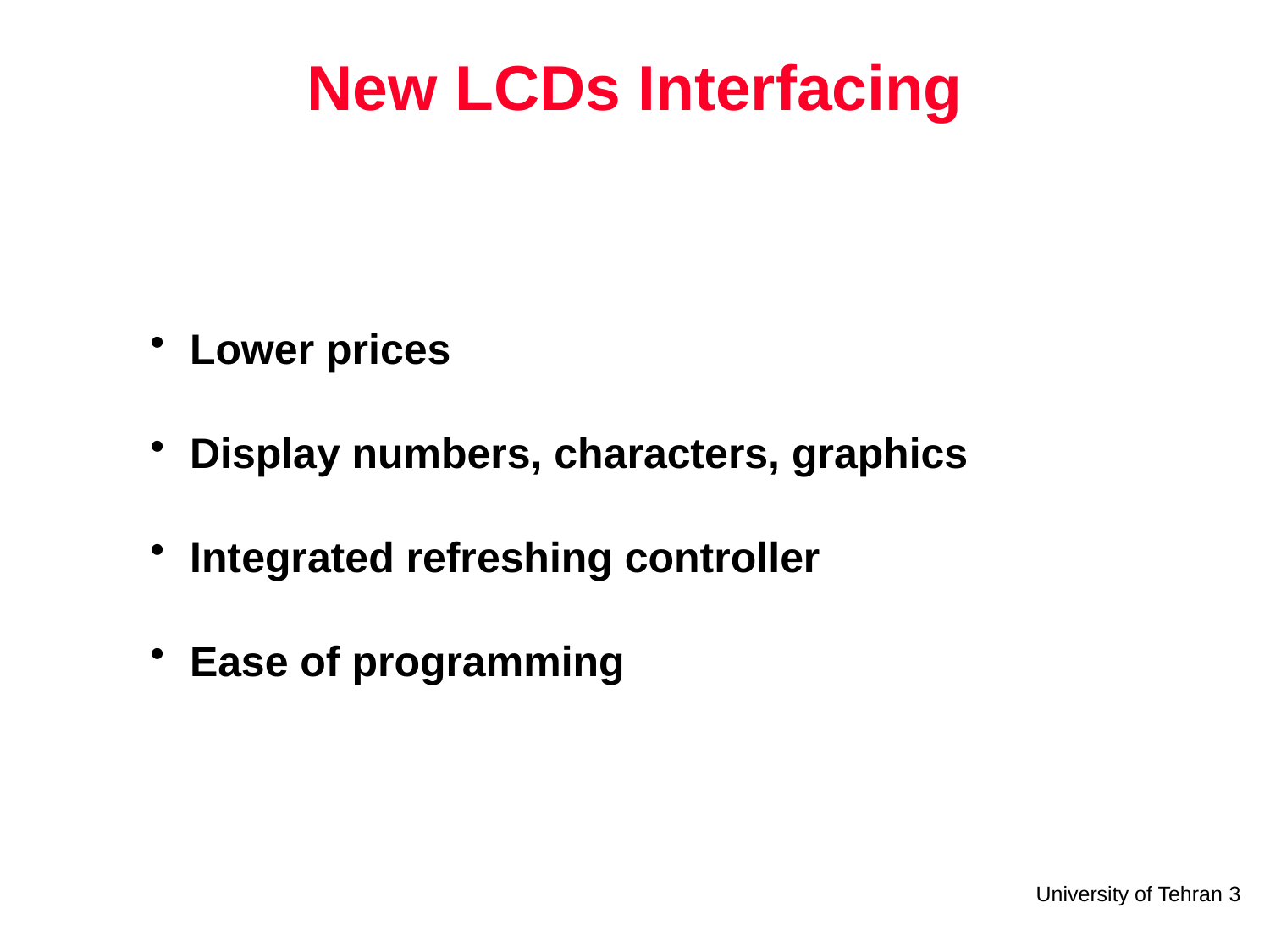

# New LCDs Interfacing
Lower prices
Display numbers, characters, graphics
Integrated refreshing controller
Ease of programming